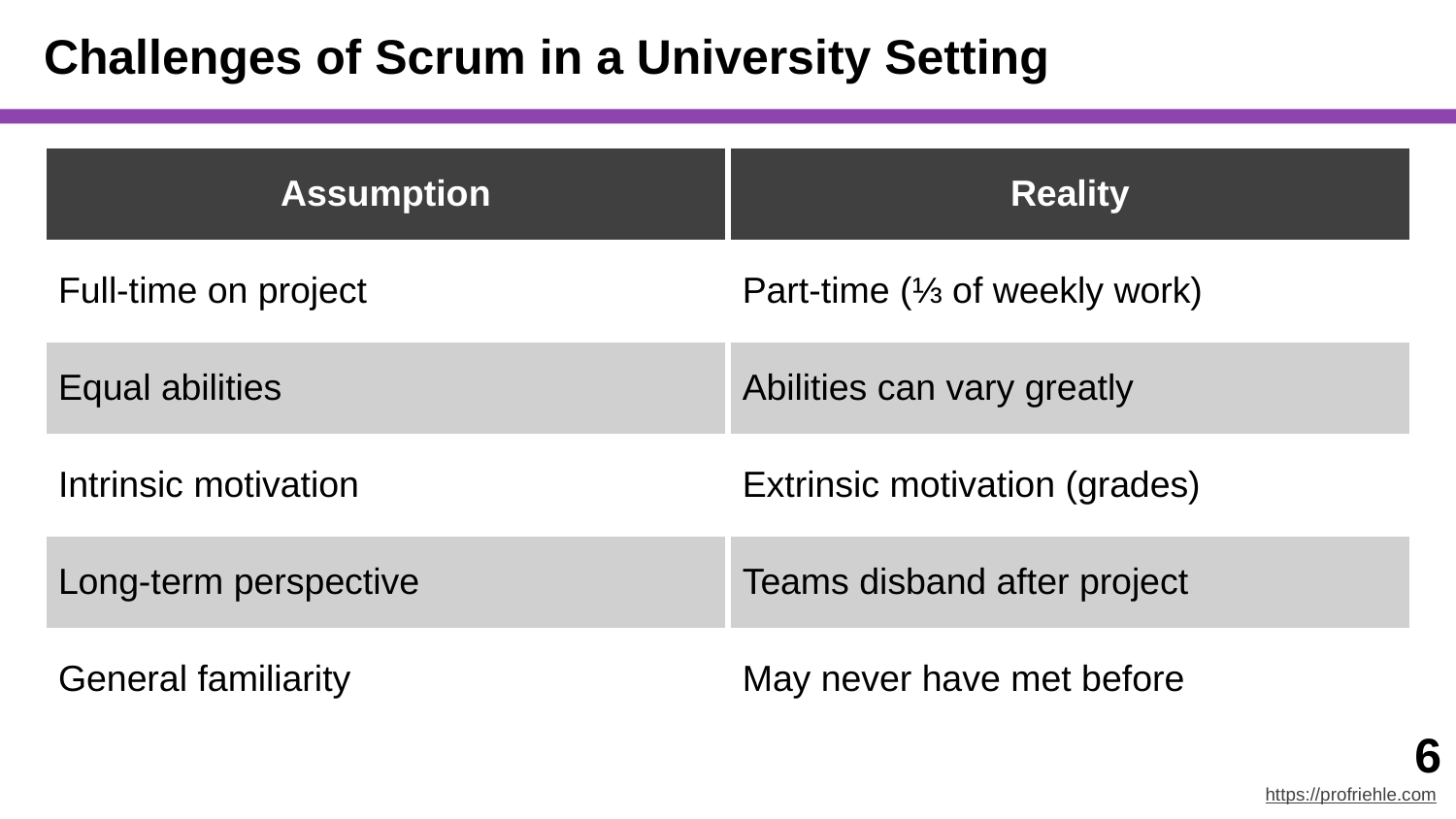

# Challenges of Scrum in a University Setting
| Assumption | Reality |
| --- | --- |
| Full-time on project | Part-time (⅓ of weekly work) |
| Equal abilities | Abilities can vary greatly |
| Intrinsic motivation | Extrinsic motivation (grades) |
| Long-term perspective | Teams disband after project |
| General familiarity | May never have met before |
6
https://profriehle.com